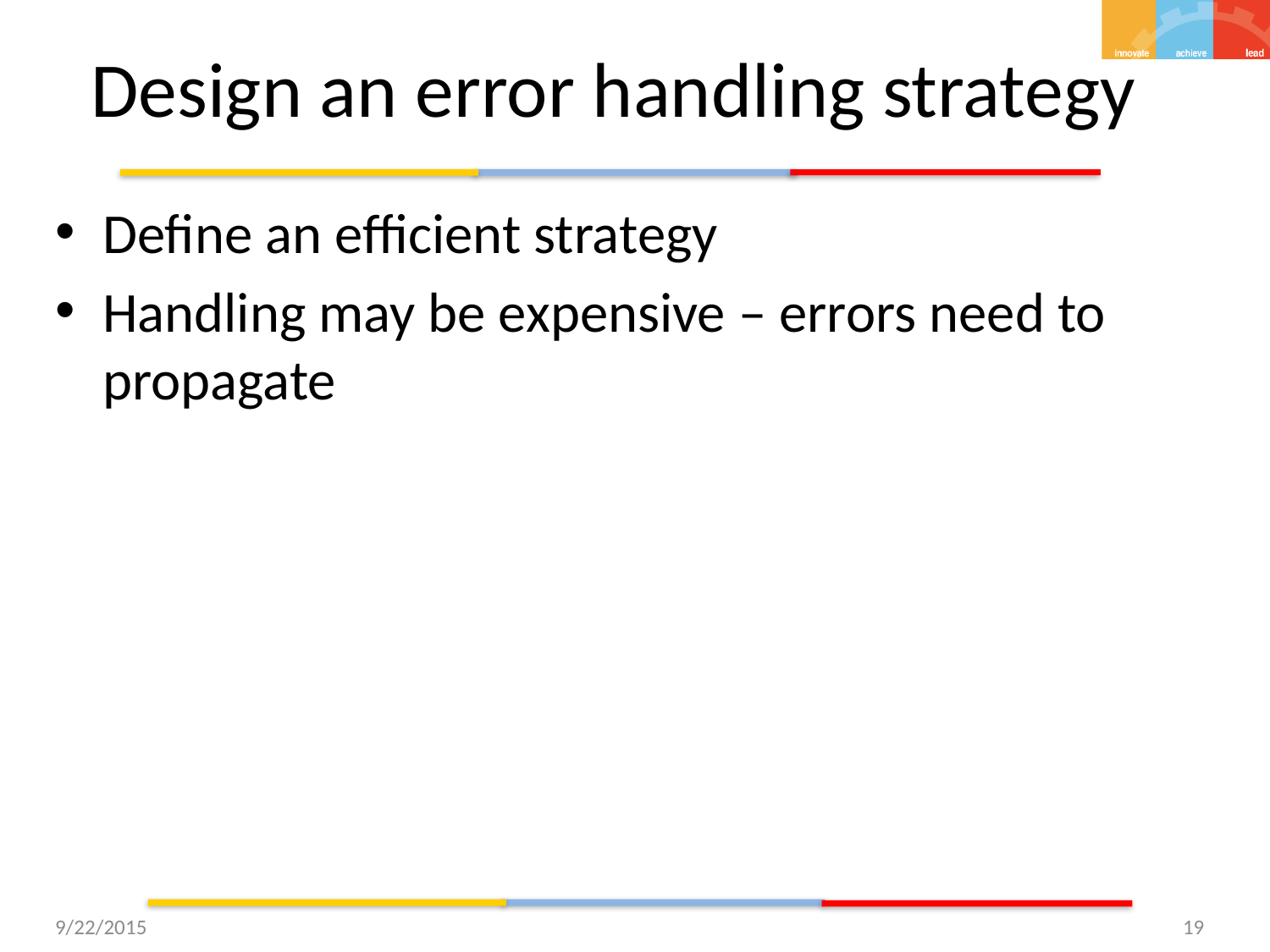

# Design an error handling strategy
Define an efficient strategy
Handling may be expensive – errors need to propagate

9/22/2015

19